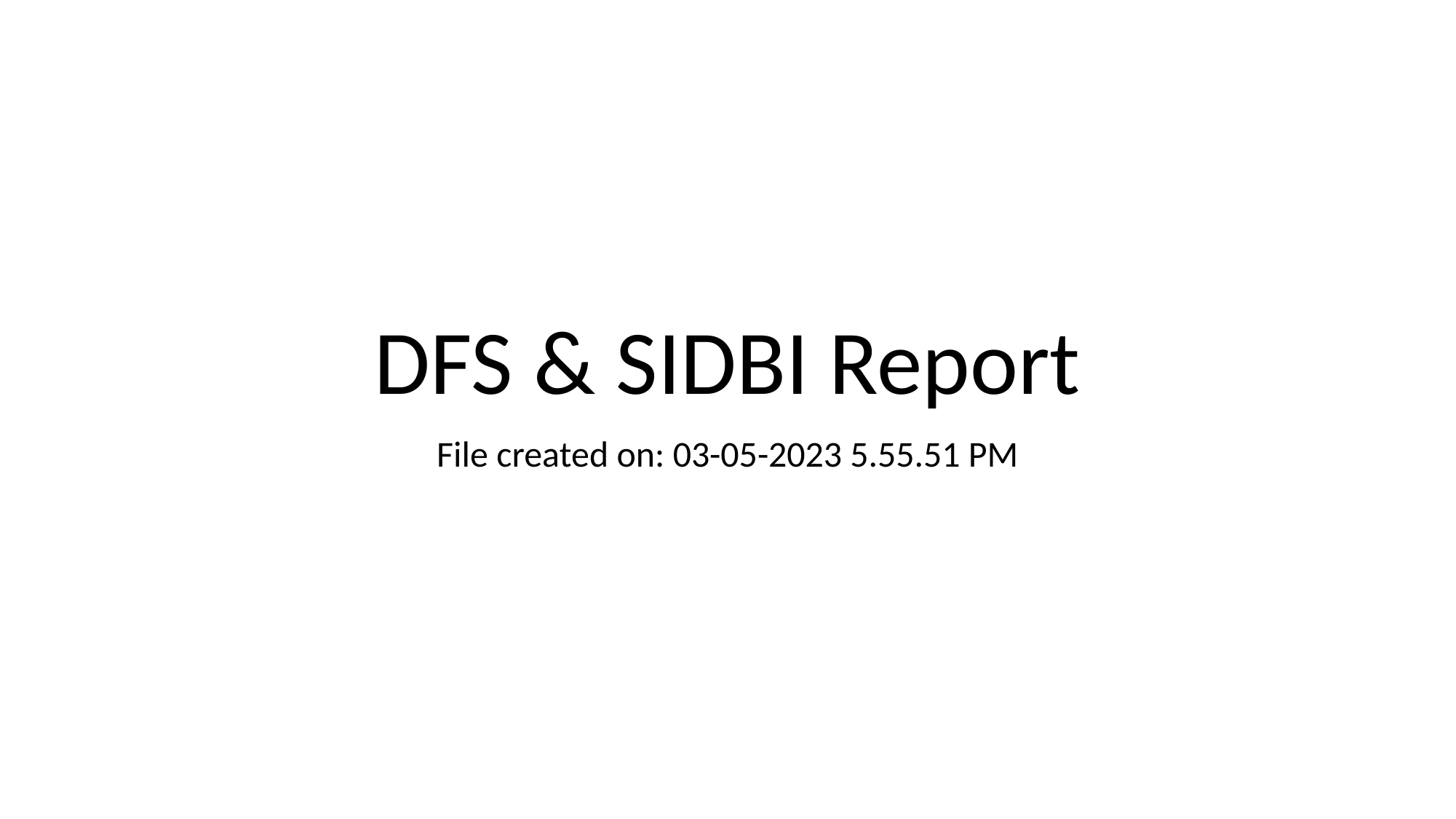

# DFS & SIDBI Report
File created on: 03-05-2023 5.55.51 PM